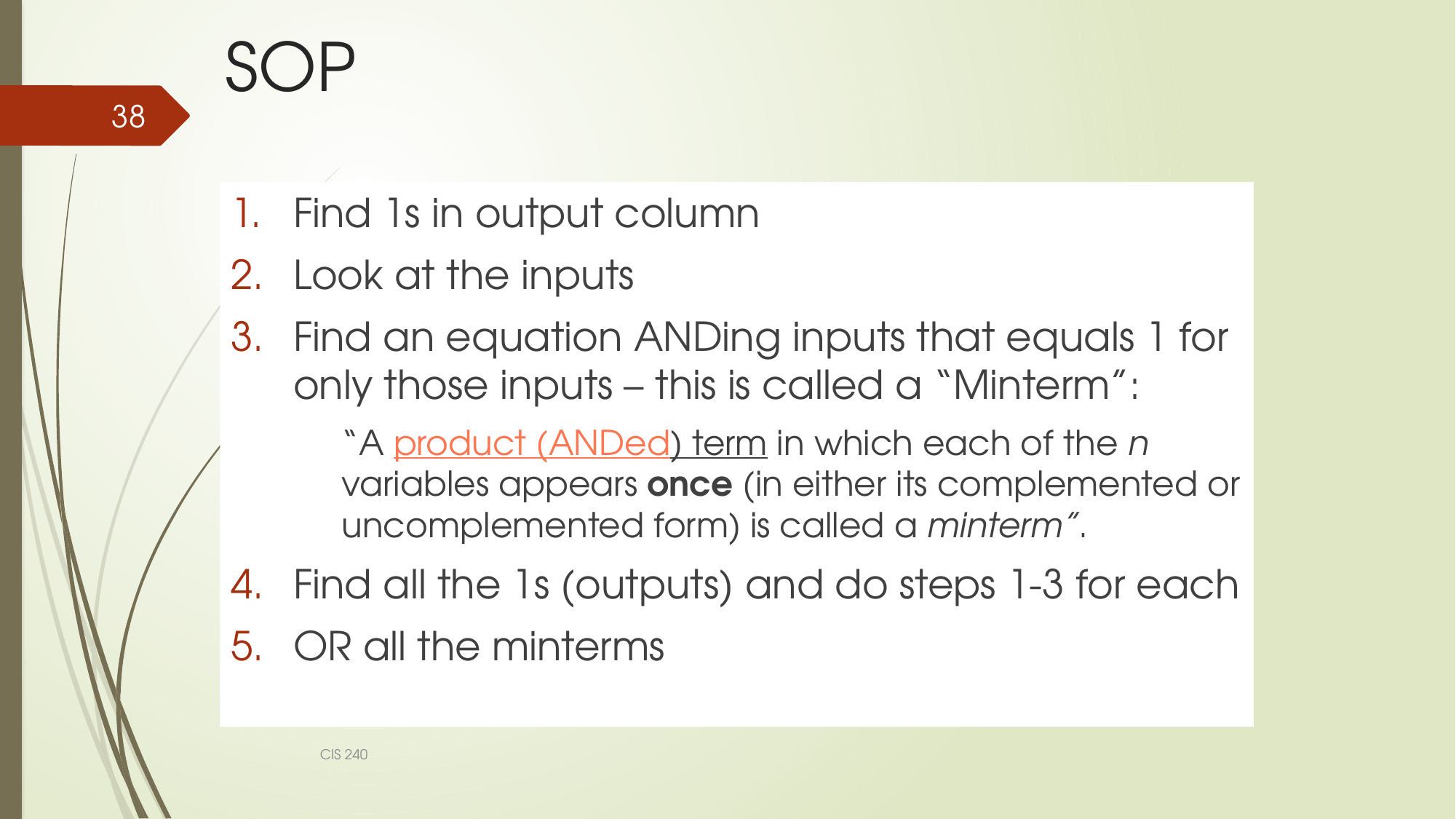

# SOP
38
Find 1s in output column
Look at the inputs
Find an equation ANDing inputs that equals 1 for only those inputs – this is called a “Minterm”:
	“A product (ANDed) term in which each of the n variables appears once (in either its complemented or uncomplemented form) is called a minterm”.
Find all the 1s (outputs) and do steps 1-3 for each
OR all the minterms

CIS 240